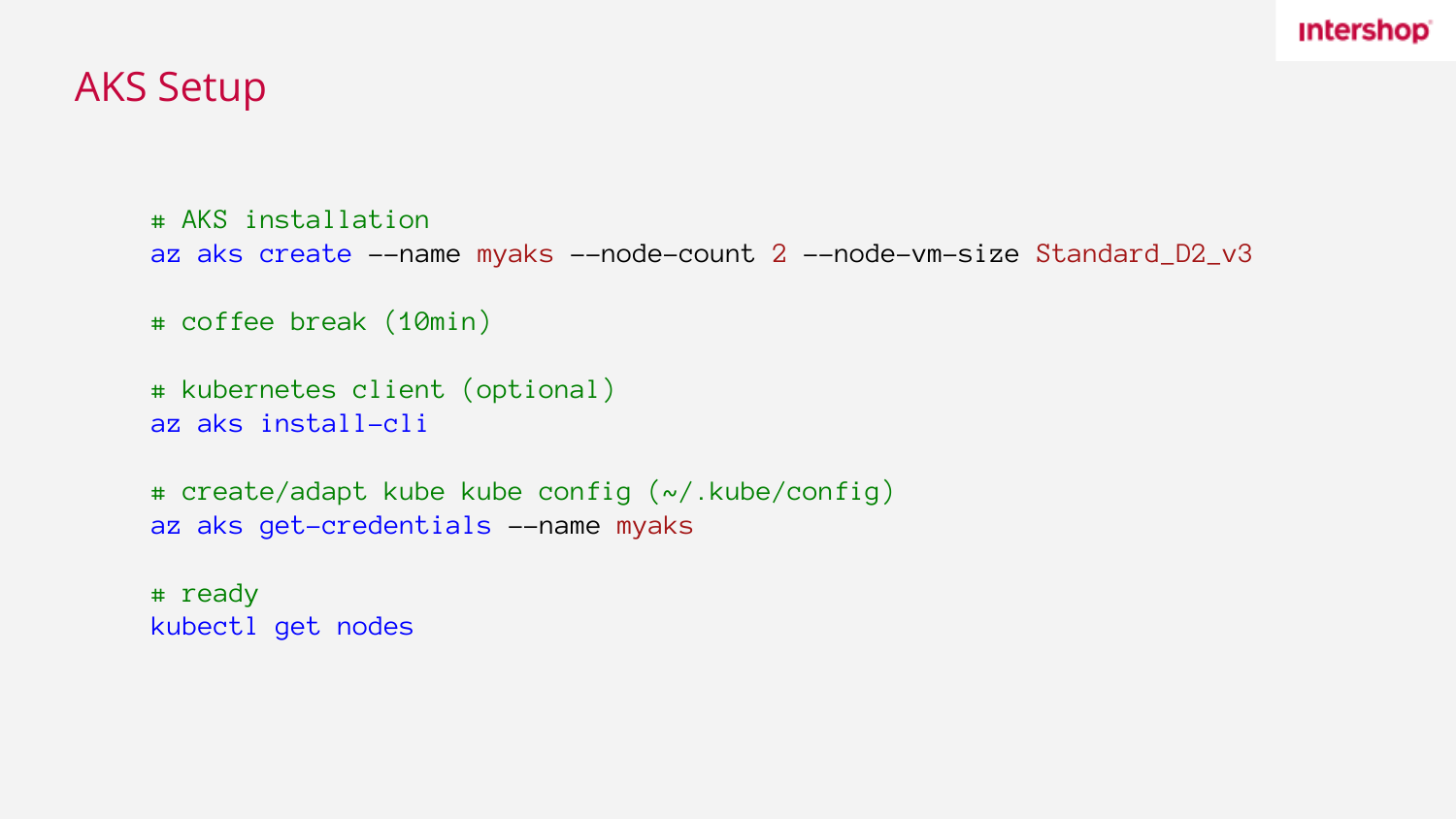

# AKS Setup
# AKS installation
az aks create --name myaks --node-count 2 --node-vm-size Standard_D2_v3
# coffee break (10min)
# kubernetes client (optional)
az aks install-cli
# create/adapt kube kube config (~/.kube/config)
az aks get-credentials --name myaks
# ready
kubectl get nodes
11